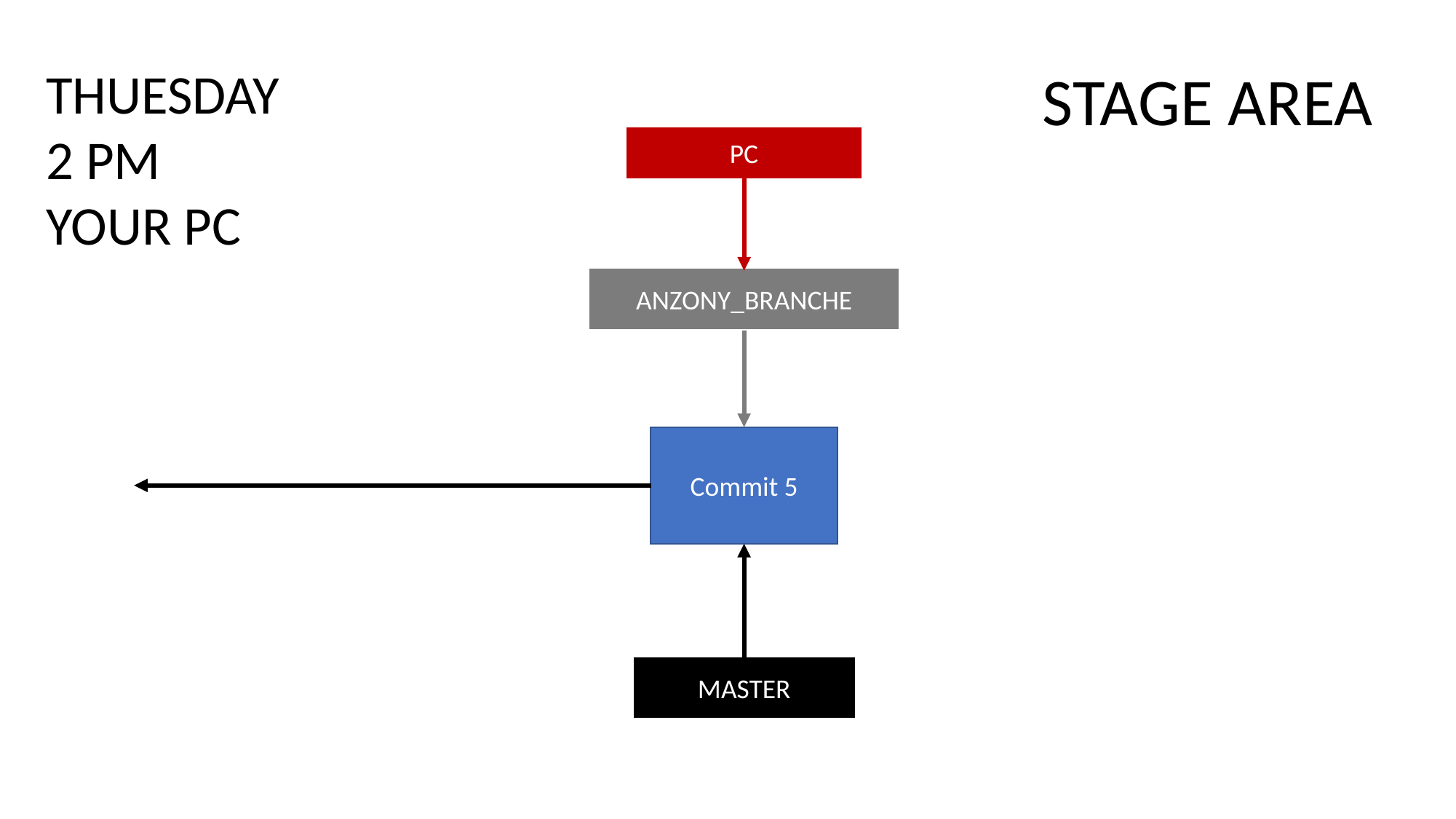

THUESDAY
2 PM
YOUR PC
STAGE AREA
PC
ANZONY_BRANCHE
Commit 5
MASTER